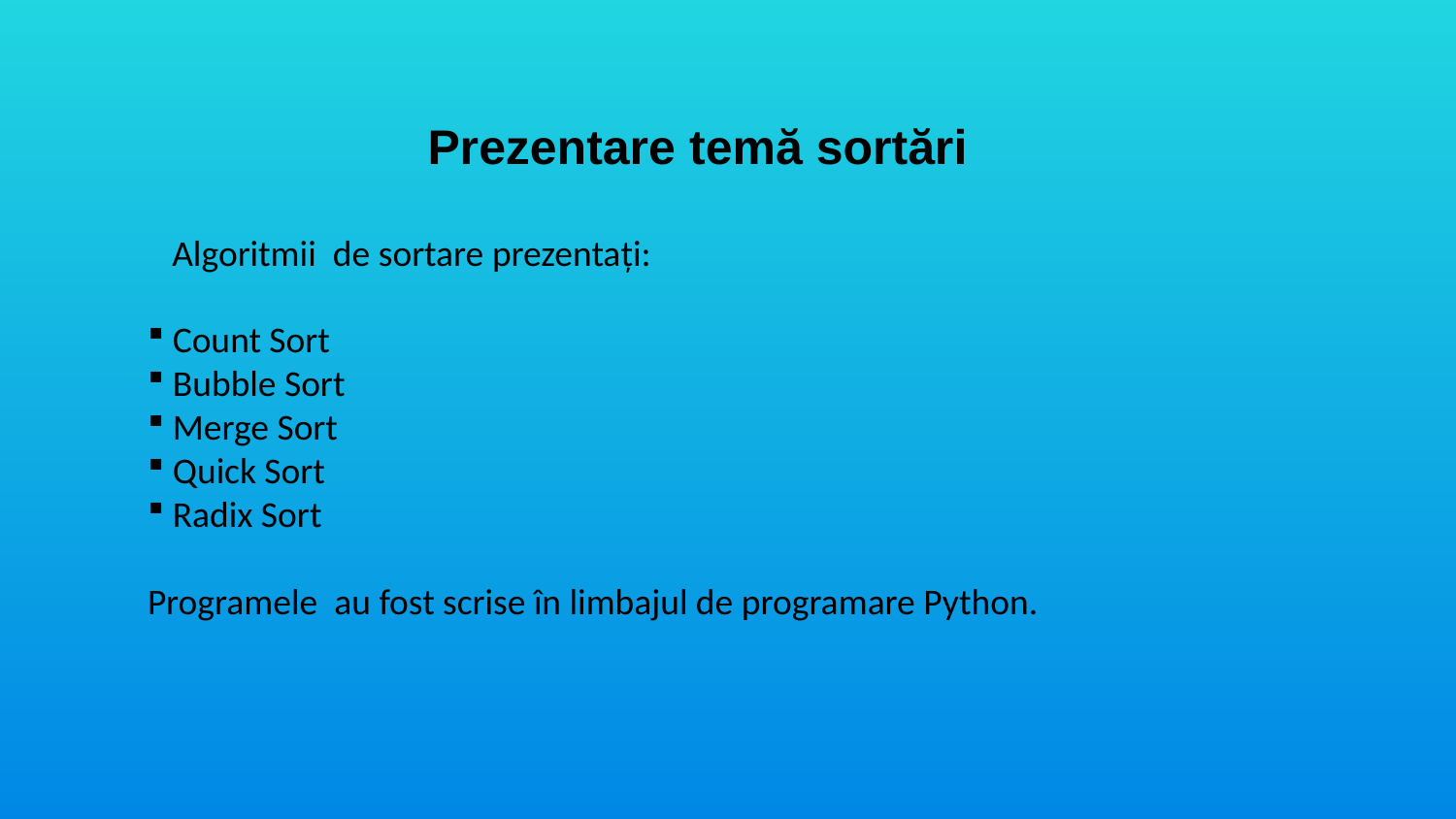

Prezentare temă sortări
Algoritmii  de sortare prezentați:

 Count Sort
 Bubble Sort
 Merge Sort
 Quick Sort
 Radix Sort

Programele  au fost scrise în limbajul de programare Python.